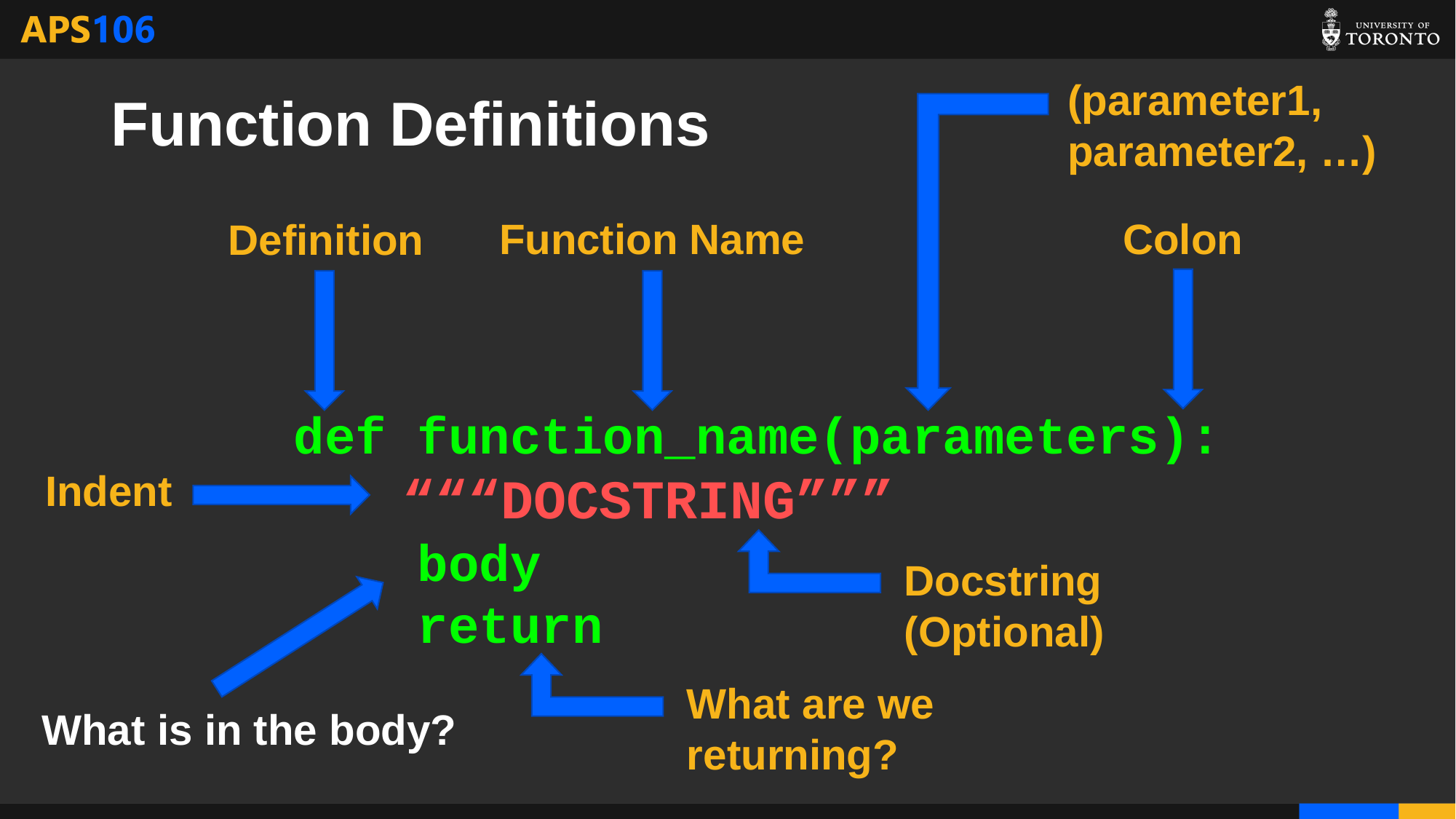

(parameter1,
parameter2, …)
# Function Definitions

Function Name
Colon
Definition

def function_name(parameters):
	“““DOCSTRING”””
    body
    return
Indent

Docstring (Optional)

What are we returning?
What is in the body?